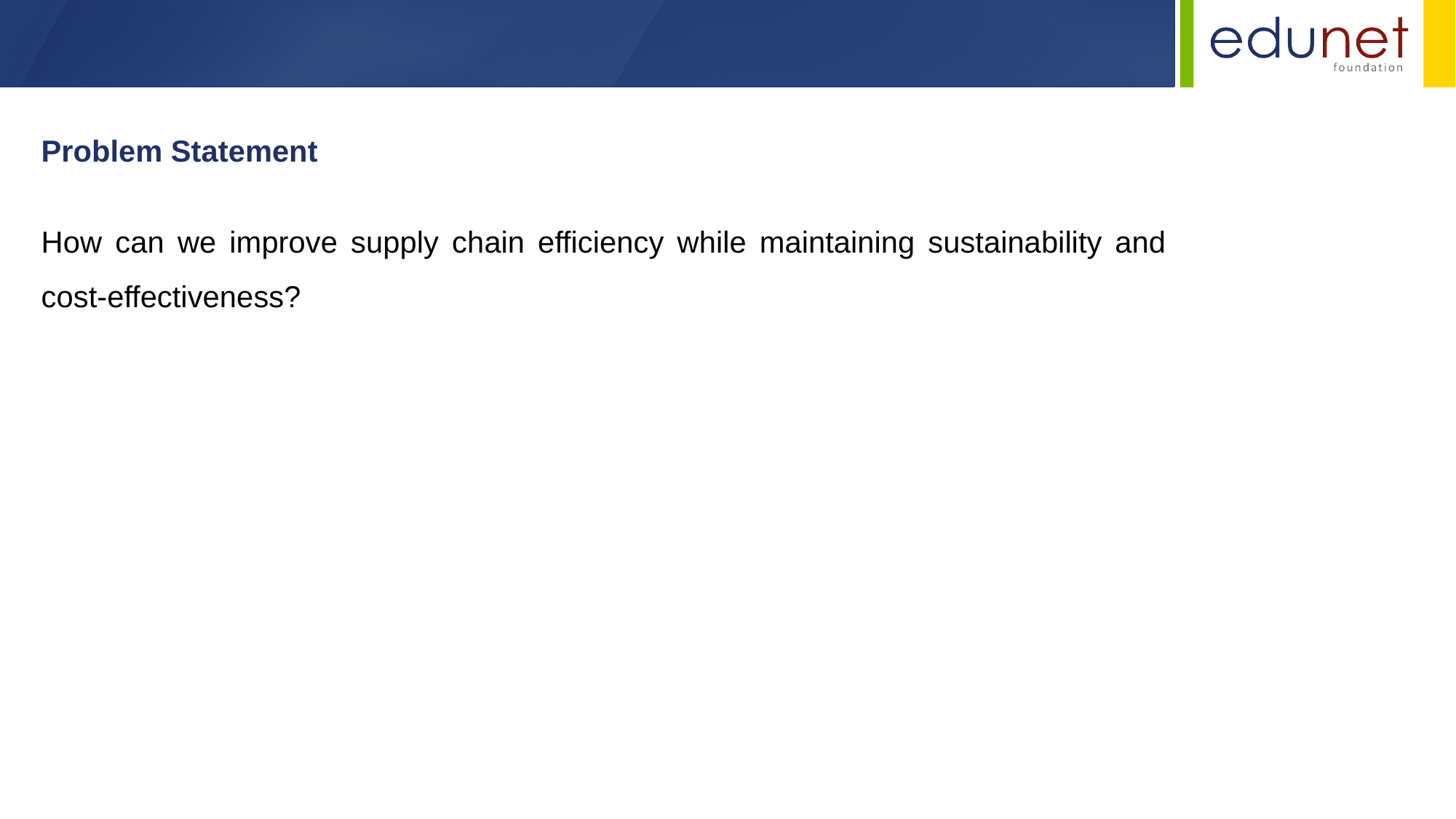

Problem Statement

How can we improve supply chain efficiency while maintaining sustainability and cost-effectiveness?